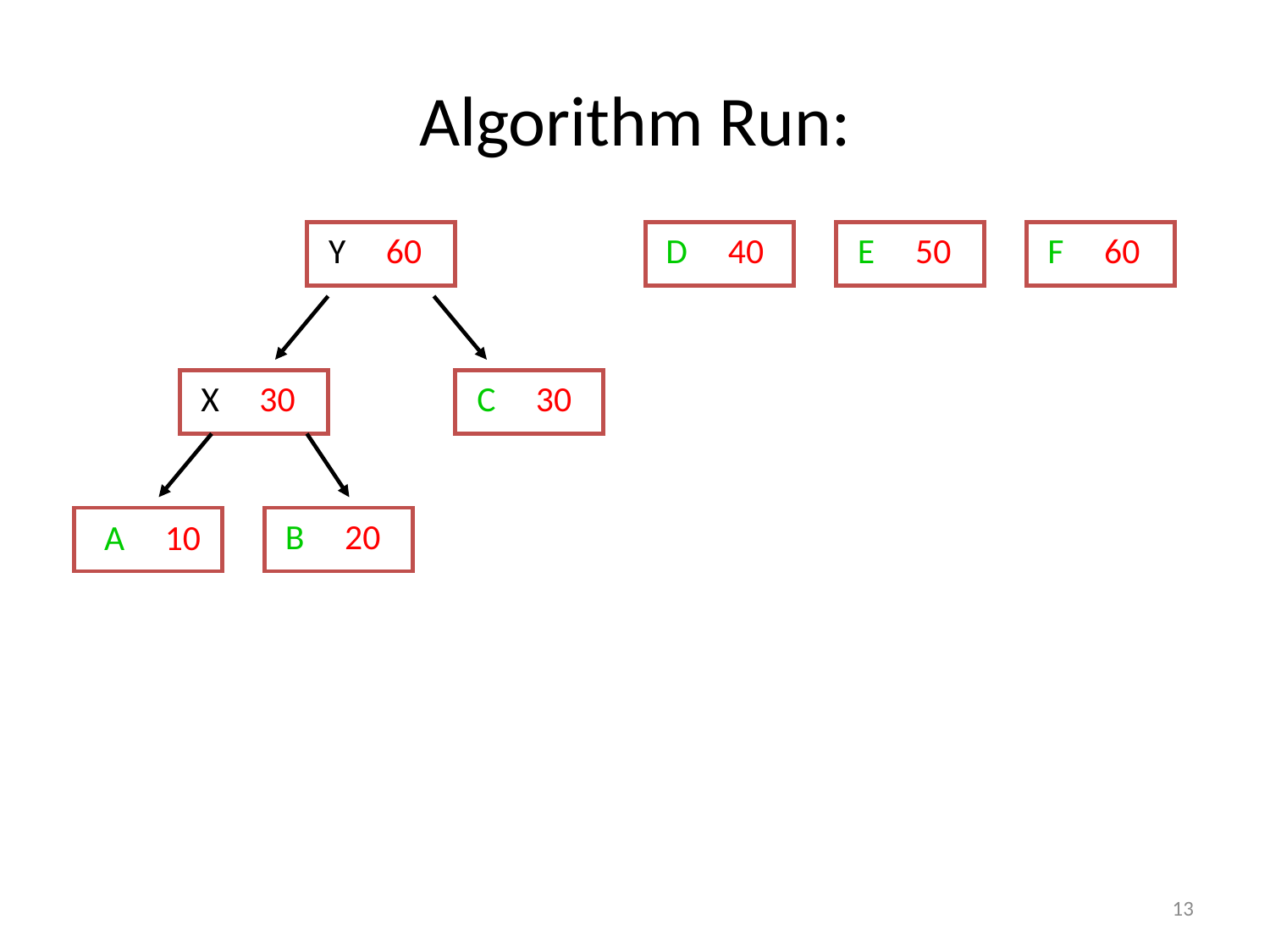

# Algorithm Run:

Y     60

D     40

E     50

F     60

X     30

C     30

B     20
A     10
13